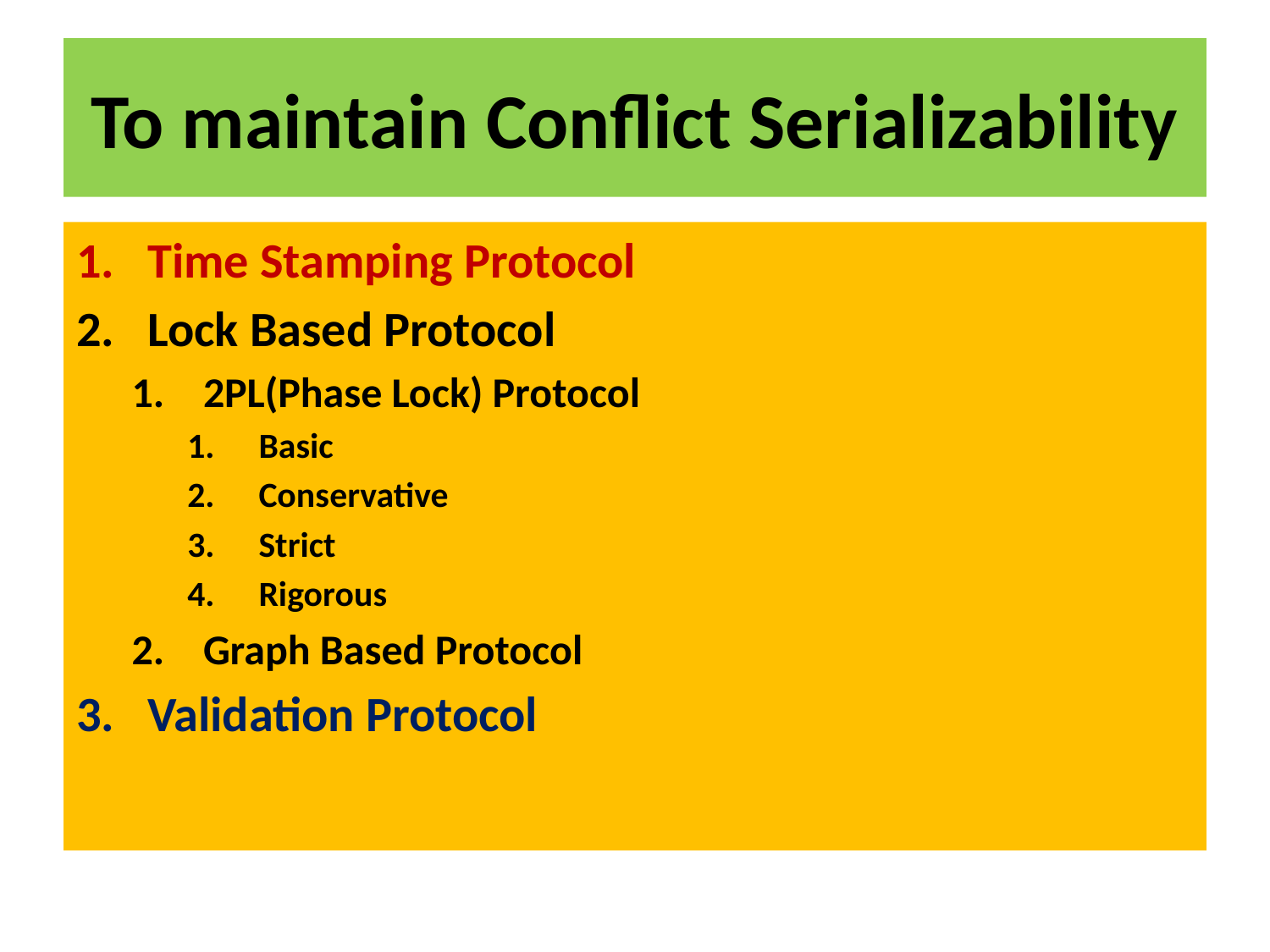

# To maintain Conflict Serializability
Time Stamping Protocol
Lock Based Protocol
2PL(Phase Lock) Protocol
Basic
Conservative
Strict
Rigorous
Graph Based Protocol
Validation Protocol